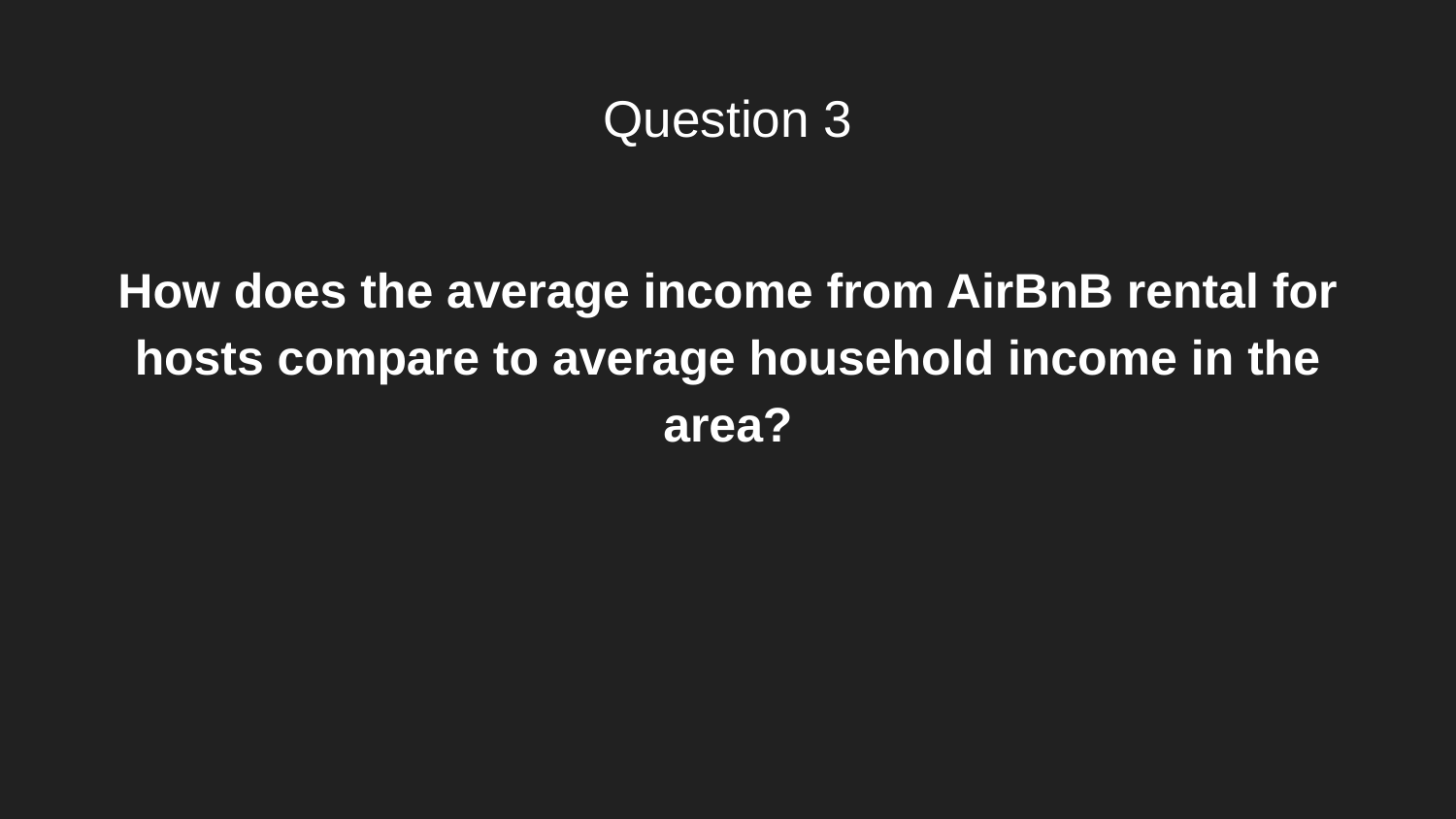

# Question 3
How does the average income from AirBnB rental for hosts compare to average household income in the area?